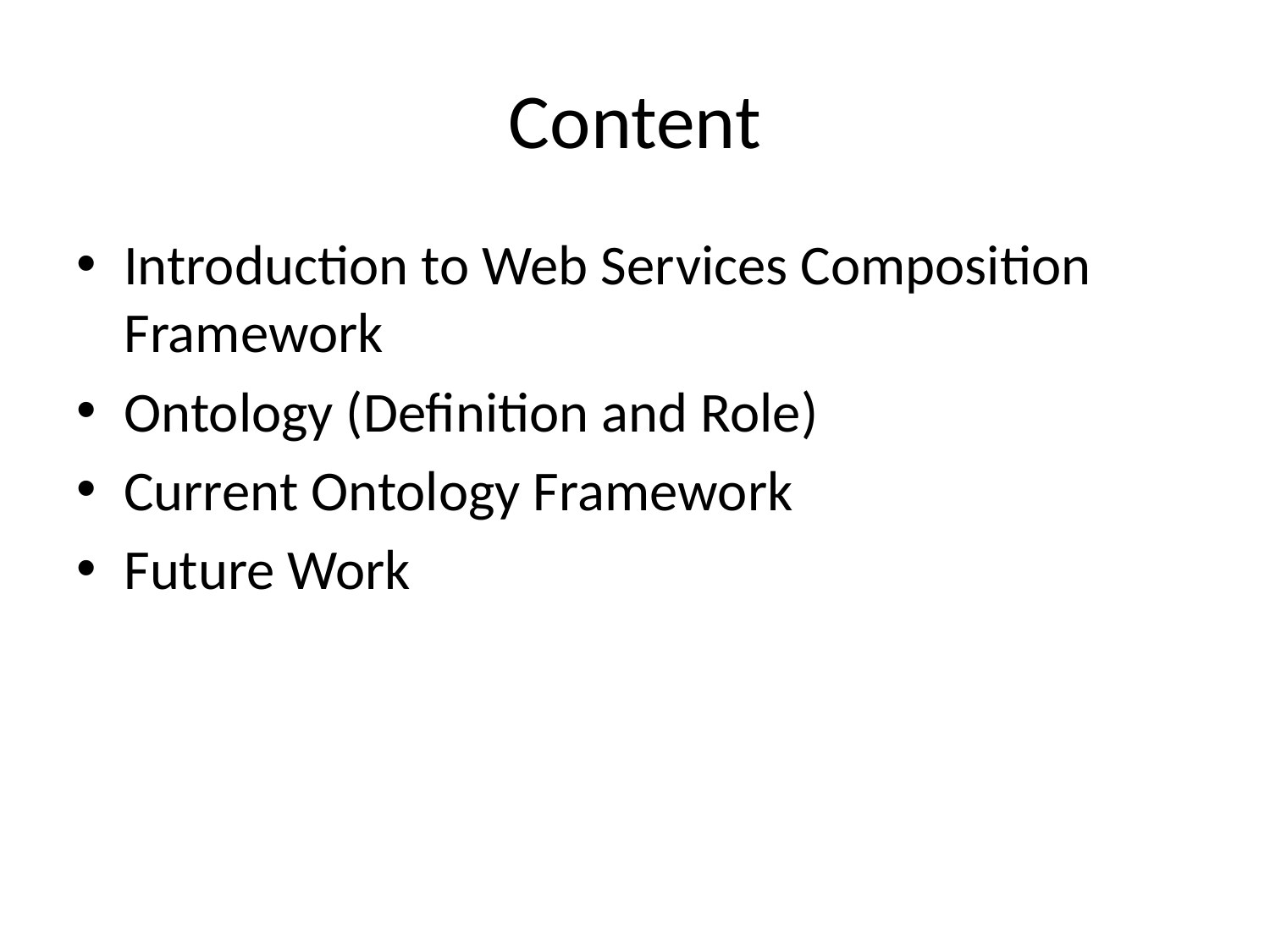

# Content
Introduction to Web Services Composition Framework
Ontology (Definition and Role)
Current Ontology Framework
Future Work